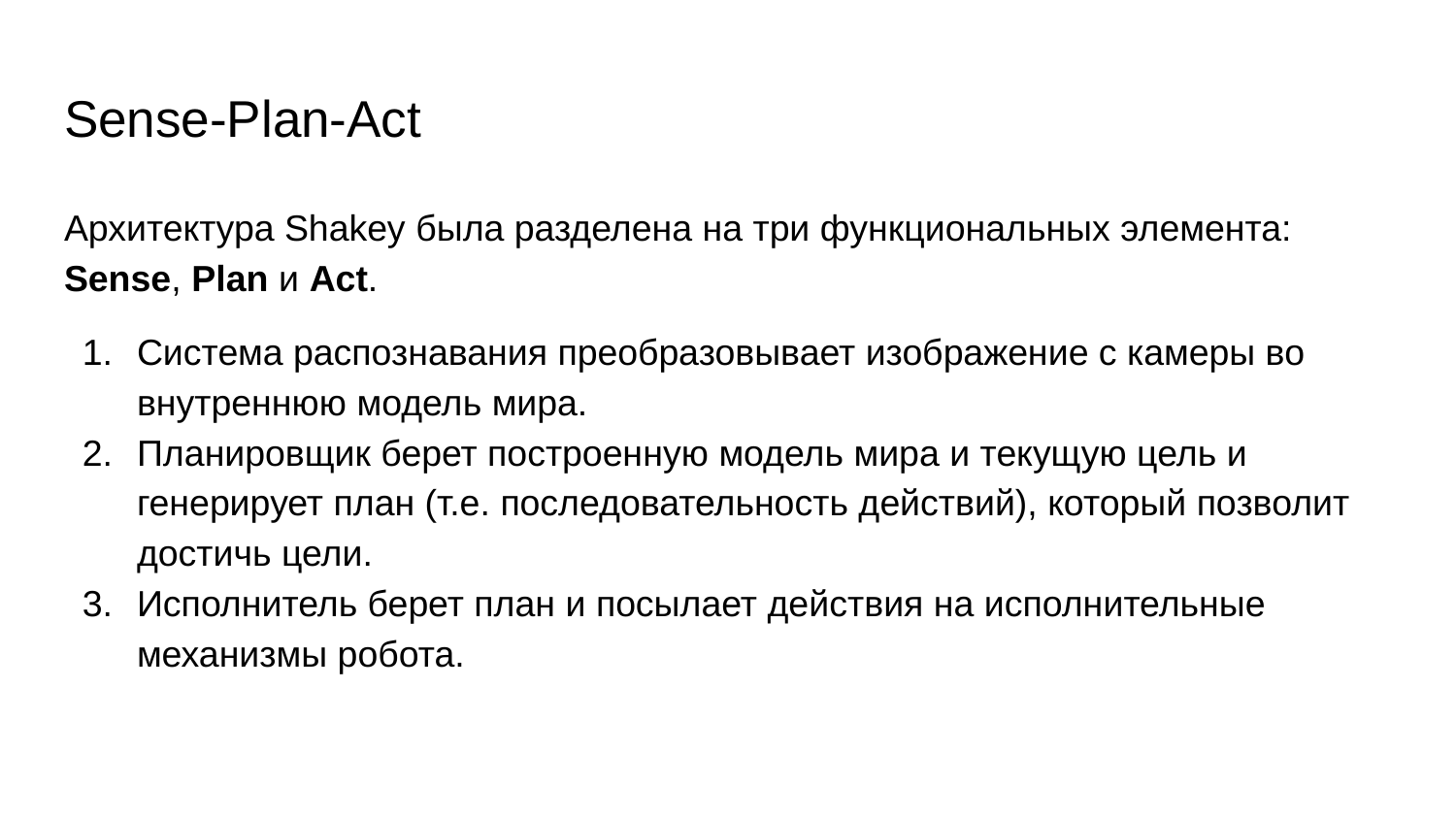

# Sense-Plan-Act
Архитектура Shakey была разделена на три функциональных элемента: Sense, Plan и Act.
Система распознавания преобразовывает изображение с камеры во внутреннюю модель мира.
Планировщик берет построенную модель мира и текущую цель и генерирует план (т.е. последовательность действий), который позволит достичь цели.
Исполнитель берет план и посылает действия на исполнительные механизмы робота.